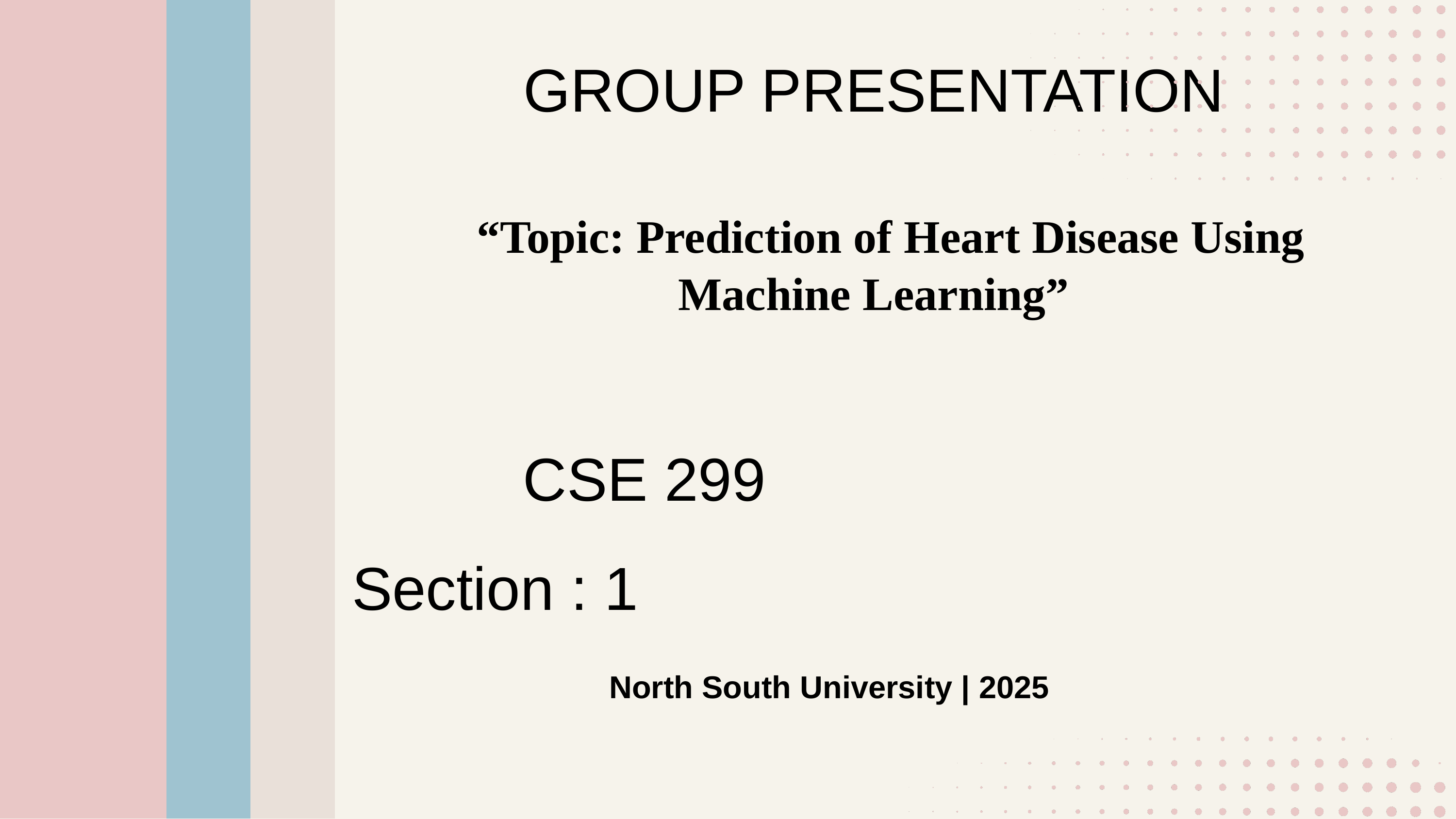

GROUP PRESENTATION
  “Topic: Prediction of Heart Disease Using Machine Learning”
        CSE 299                               Section : 1

North South University | 2025